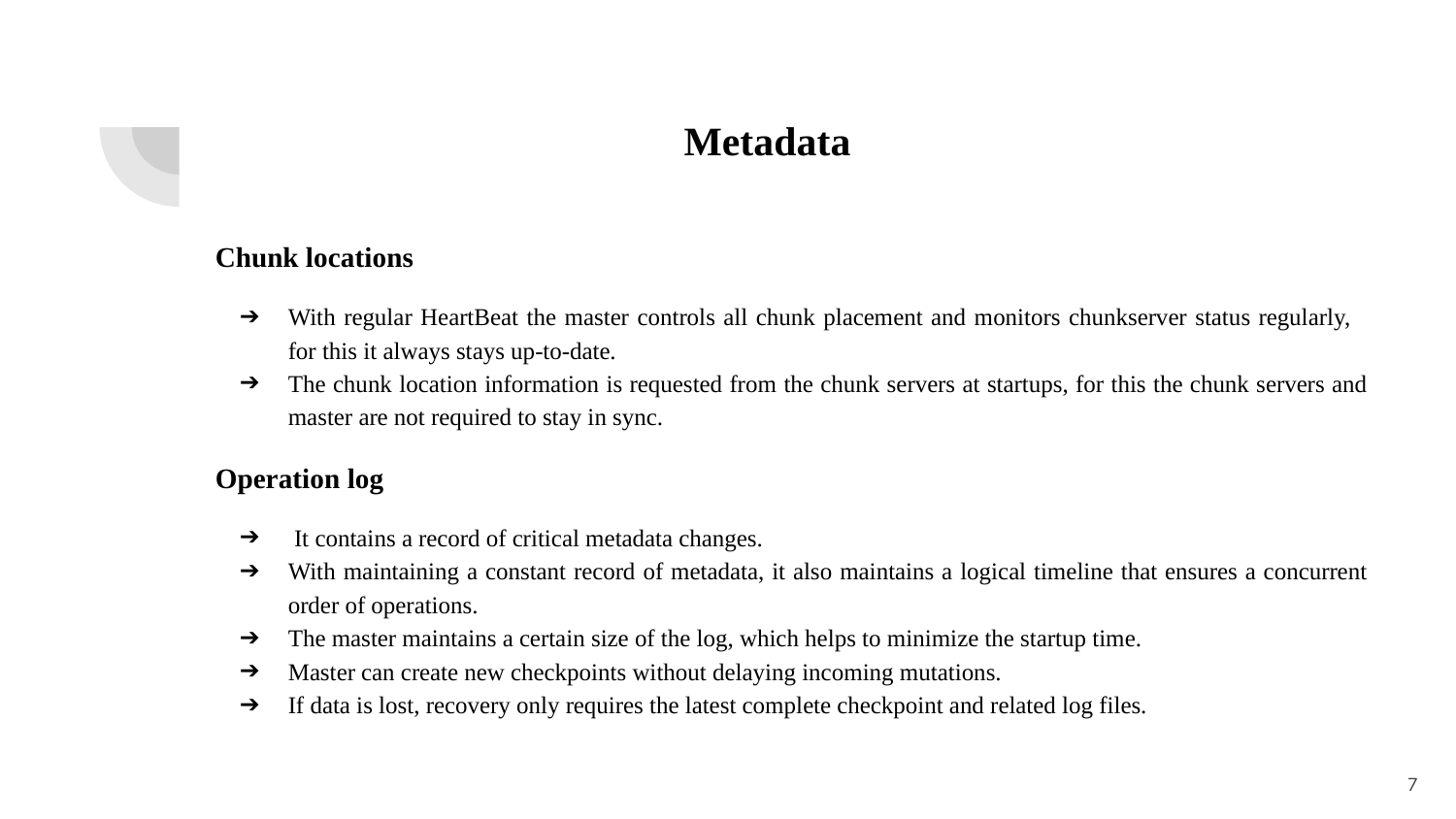

# Metadata
Chunk locations
With regular HeartBeat the master controls all chunk placement and monitors chunkserver status regularly,   for this it always stays up-to-date.
The chunk location information is requested from the chunk servers at startups, for this the chunk servers and master are not required to stay in sync.
Operation log
 It contains a record of critical metadata changes.
With maintaining a constant record of metadata, it also maintains a logical timeline that ensures a concurrent order of operations.
The master maintains a certain size of the log, which helps to minimize the startup time.
Master can create new checkpoints without delaying incoming mutations.
If data is lost, recovery only requires the latest complete checkpoint and related log files.

7